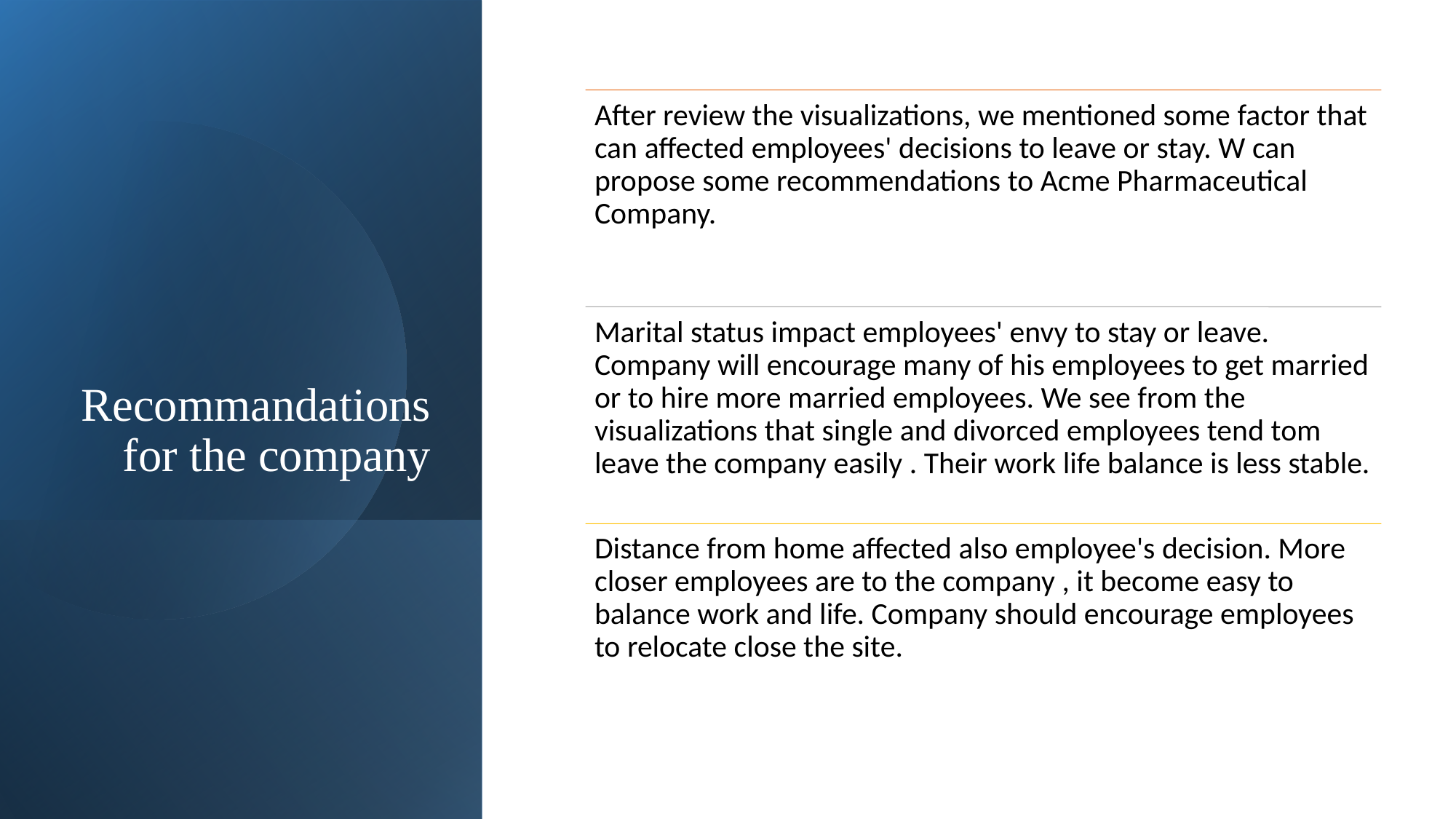

After review the visualizations, we mentioned some factor that can affected employees' decisions to leave or stay. W can propose some recommendations to Acme Pharmaceutical Company.
Marital status impact employees' envy to stay or leave. Company will encourage many of his employees to get married or to hire more married employees. We see from the visualizations that single and divorced employees tend tom leave the company easily . Their work life balance is less stable.
Distance from home affected also employee's decision. More closer employees are to the company , it become easy to balance work and life. Company should encourage employees to relocate close the site.

# Recommandations for the company